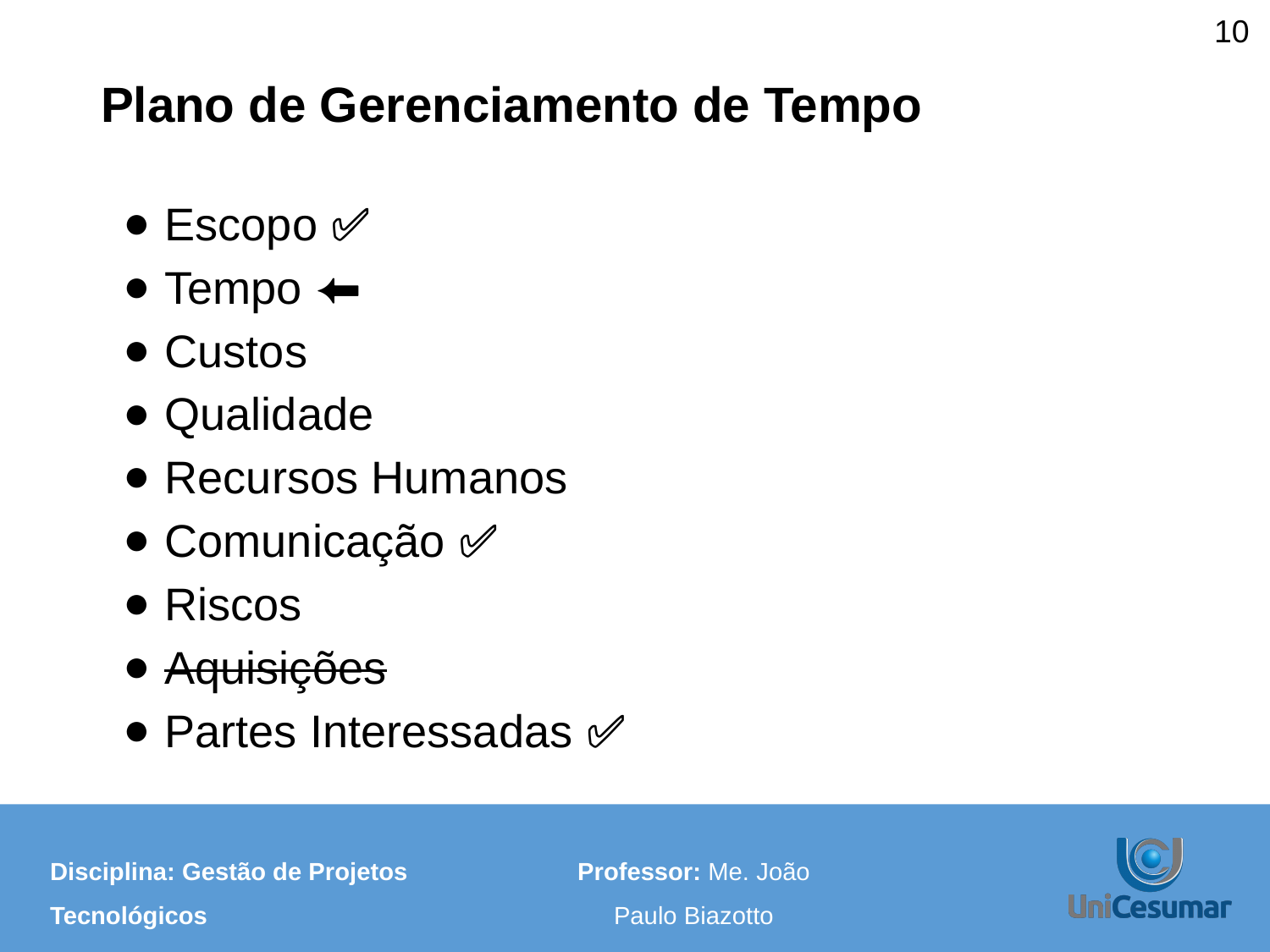

10
# Plano de Gerenciamento de Tempo
Escopo ✅
Tempo ⬅️
Custos
Qualidade
Recursos Humanos
Comunicação ✅
Riscos
Aquisições
Partes Interessadas ✅